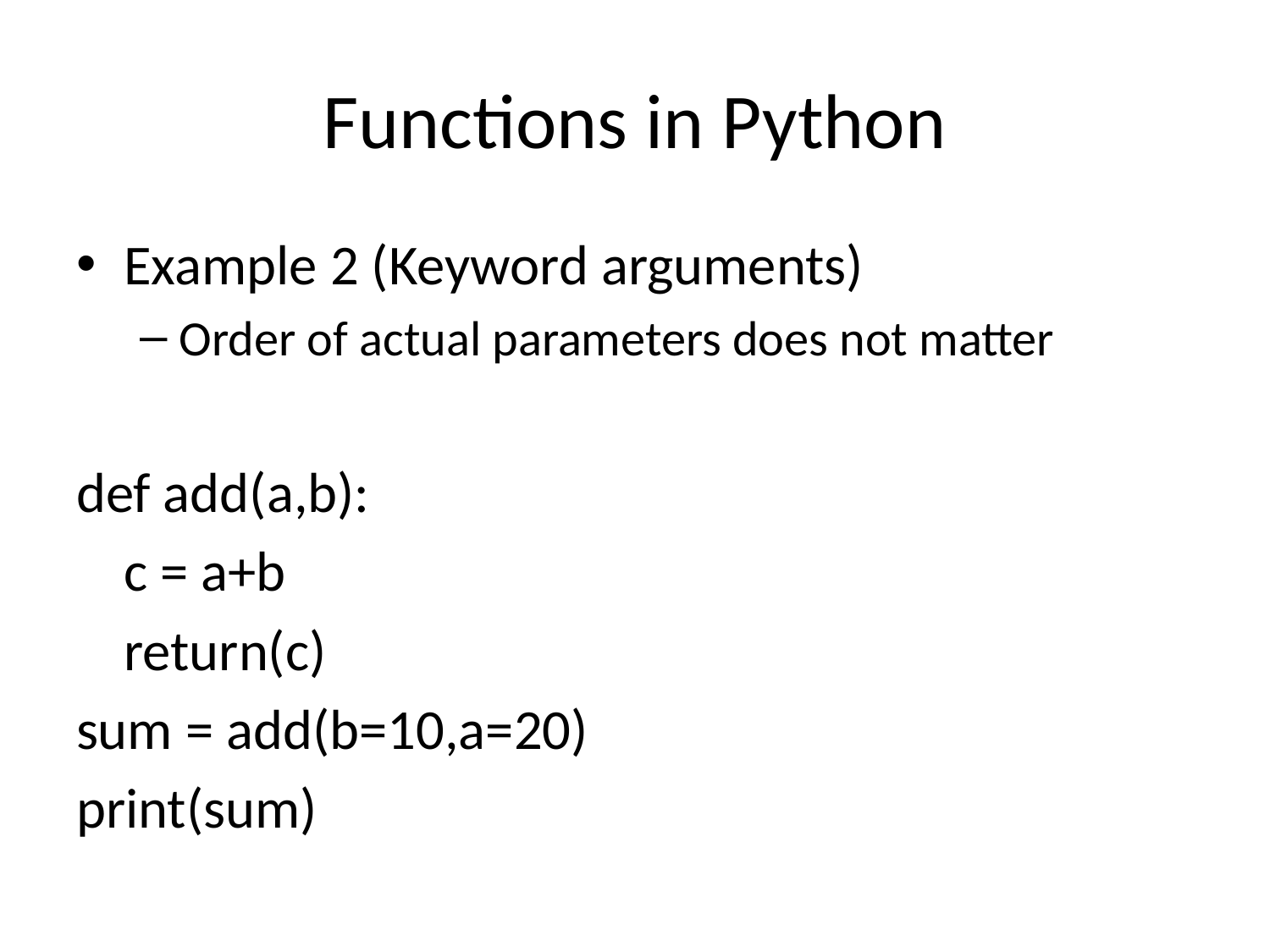

# Functions in Python
Example 2 (Keyword arguments)
Order of actual parameters does not matter

def add(a,b):
	c = a+b
	return(c)
sum = add(b=10,a=20)
print(sum)